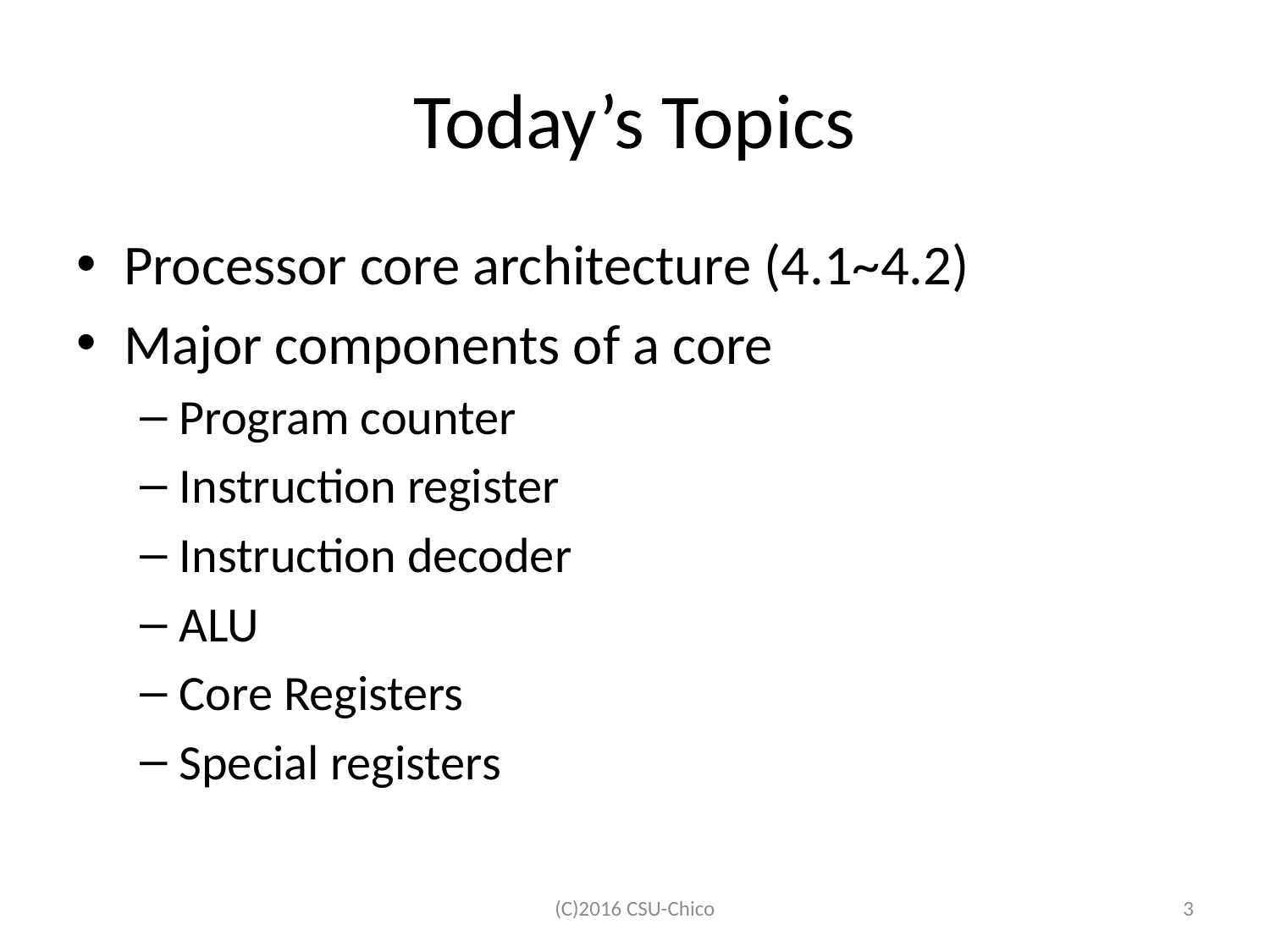

# Today’s Topics
Processor core architecture (4.1~4.2)
Major components of a core
Program counter
Instruction register
Instruction decoder
ALU
Core Registers
Special registers

(C)2016 CSU-Chico
3